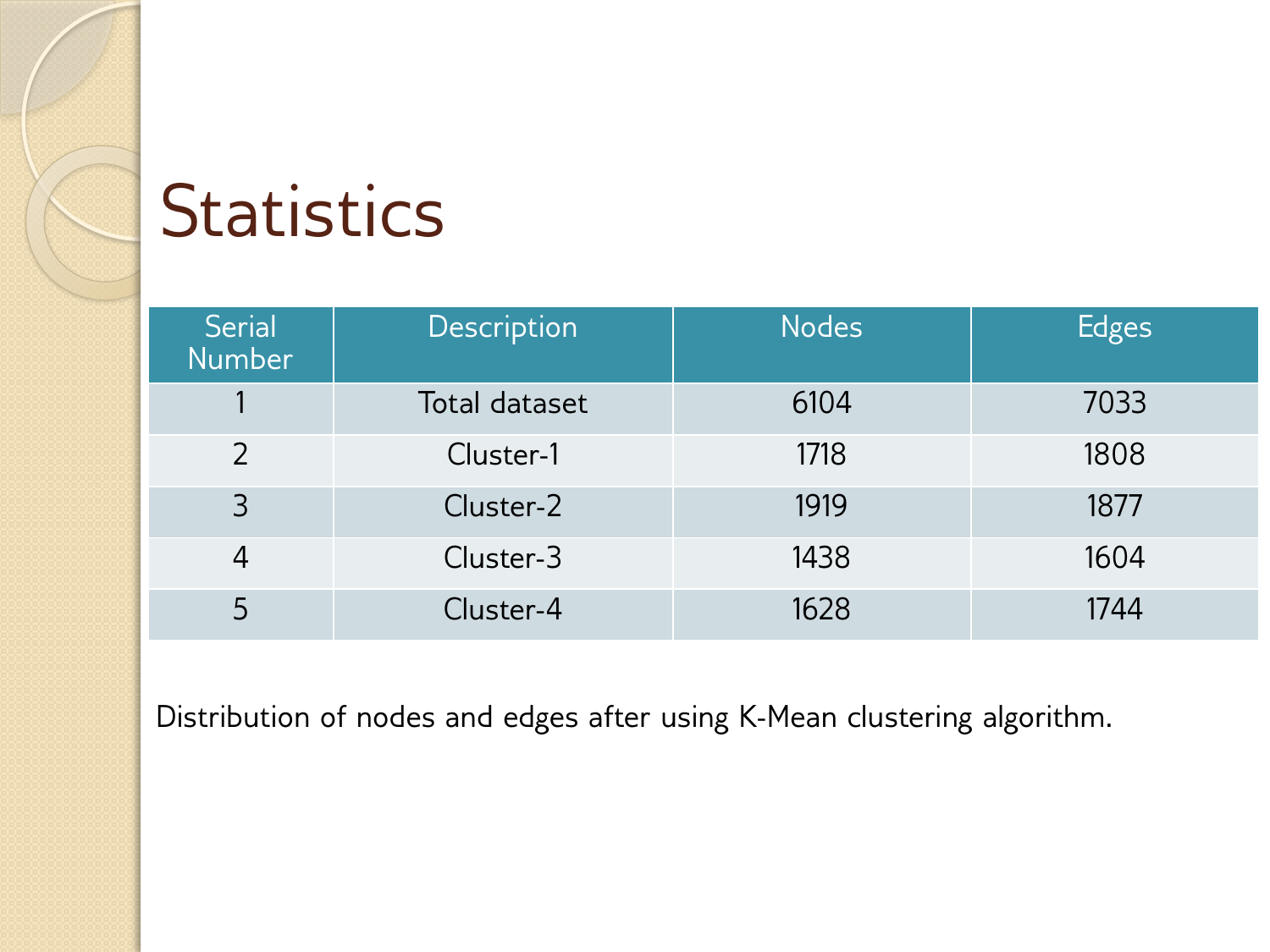

# Statistics
| Serial Number | Description | Nodes | Edges |
| --- | --- | --- | --- |
| 1 | Total dataset | 6104 | 7033 |
| 2 | Cluster-1 | 1718 | 1808 |
| 3 | Cluster-2 | 1919 | 1877 |
| 4 | Cluster-3 | 1438 | 1604 |
| 5 | Cluster-4 | 1628 | 1744 |
Distribution of nodes and edges after using K-Mean clustering algorithm.